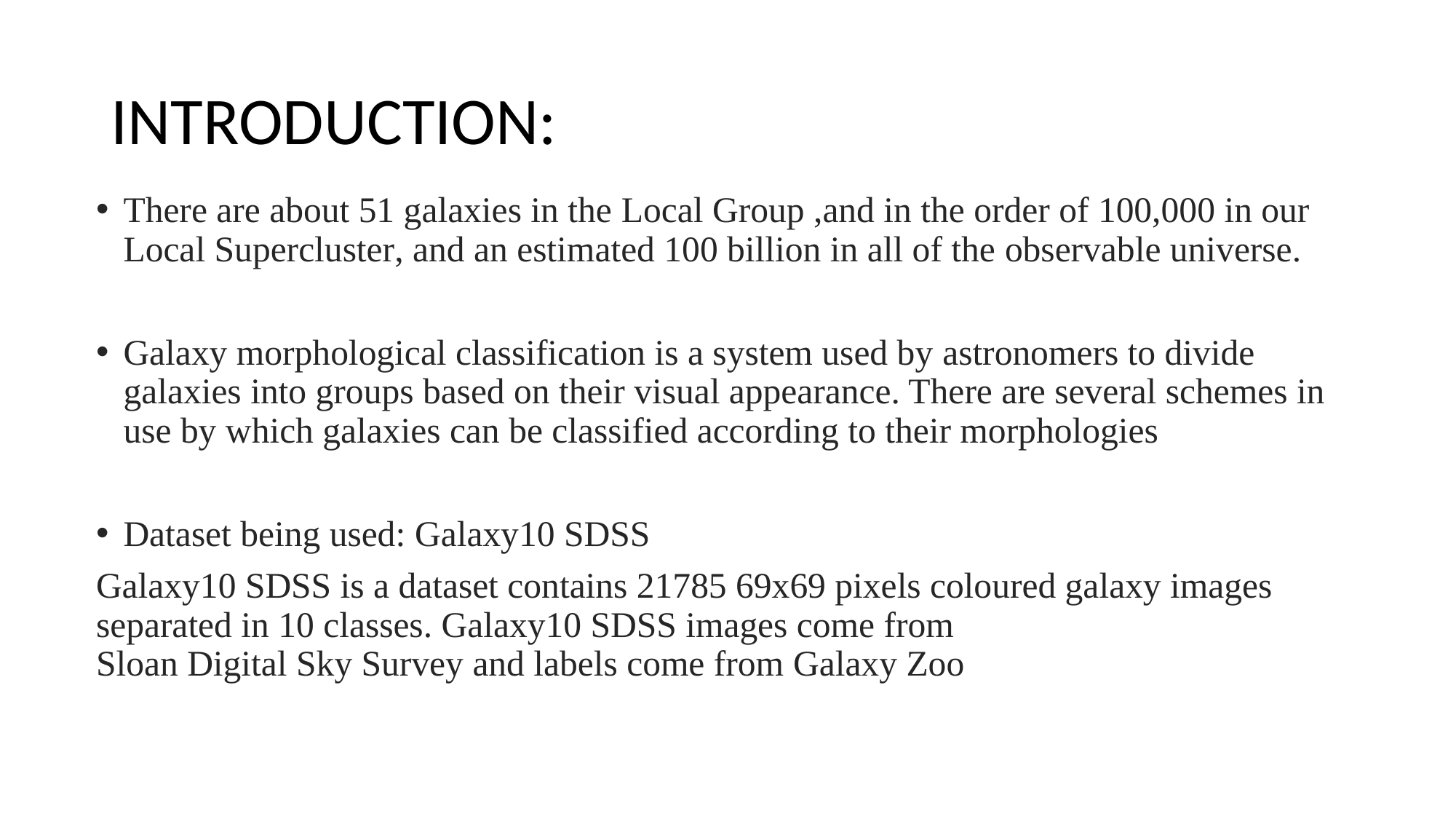

# INTRODUCTION:
There are about 51 galaxies in the Local Group ,and in the order of 100,000 in our Local Supercluster, and an estimated 100 billion in all of the observable universe.

Galaxy morphological classification is a system used by astronomers to divide galaxies into groups based on their visual appearance. There are several schemes in use by which galaxies can be classified according to their morphologies

Dataset being used: Galaxy10 SDSS
Galaxy10 SDSS is a dataset contains 21785 69x69 pixels coloured galaxy images separated in 10 classes. Galaxy10 SDSS images come from Sloan Digital Sky Survey and labels come from Galaxy Zoo